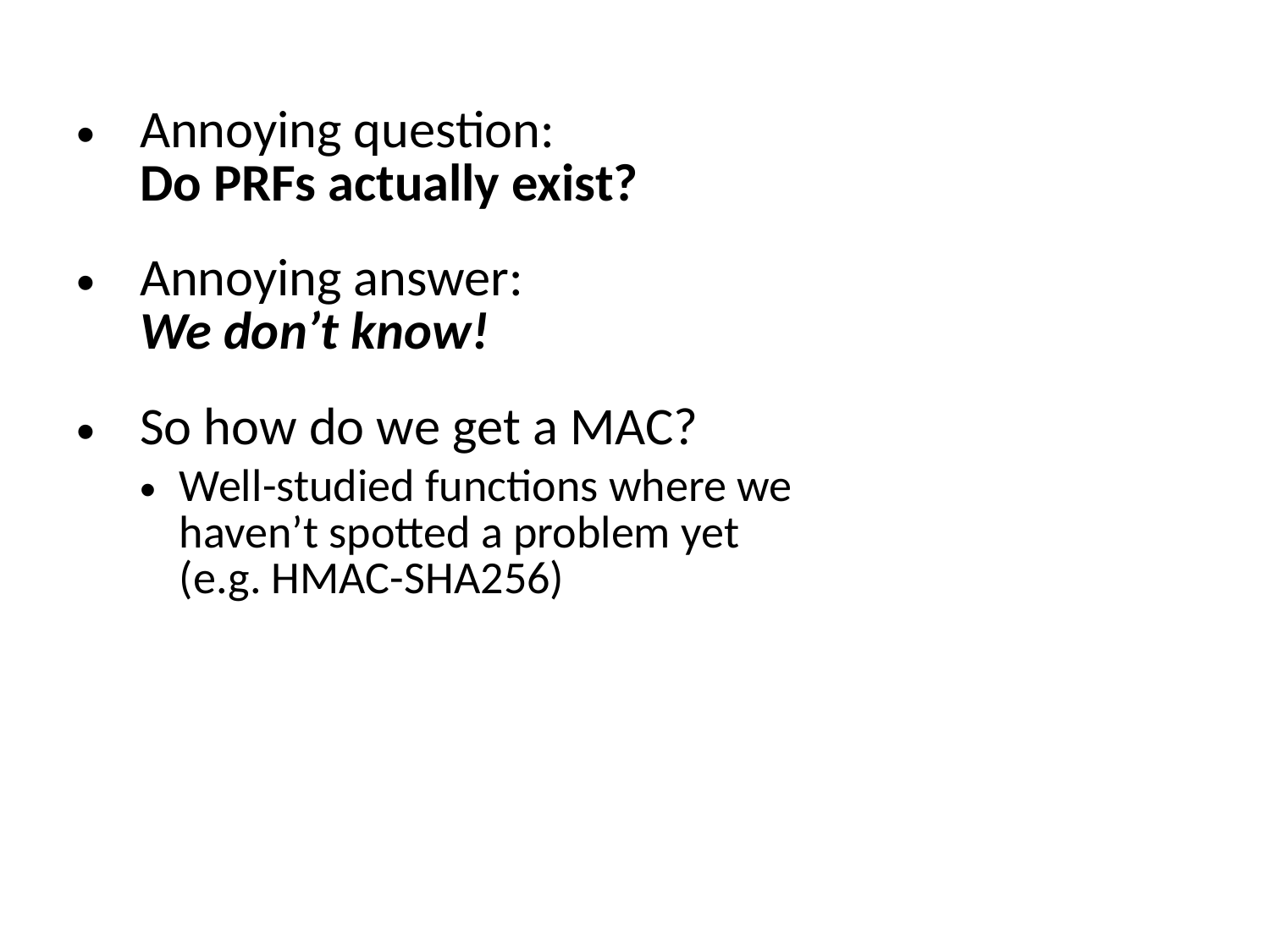

Annoying question:
Do PRFs actually exist?
Annoying answer:
We don’t know!
So how do we get a MAC?
Well-studied functions where we
haven’t spotted a problem yet
(e.g. HMAC-SHA256)